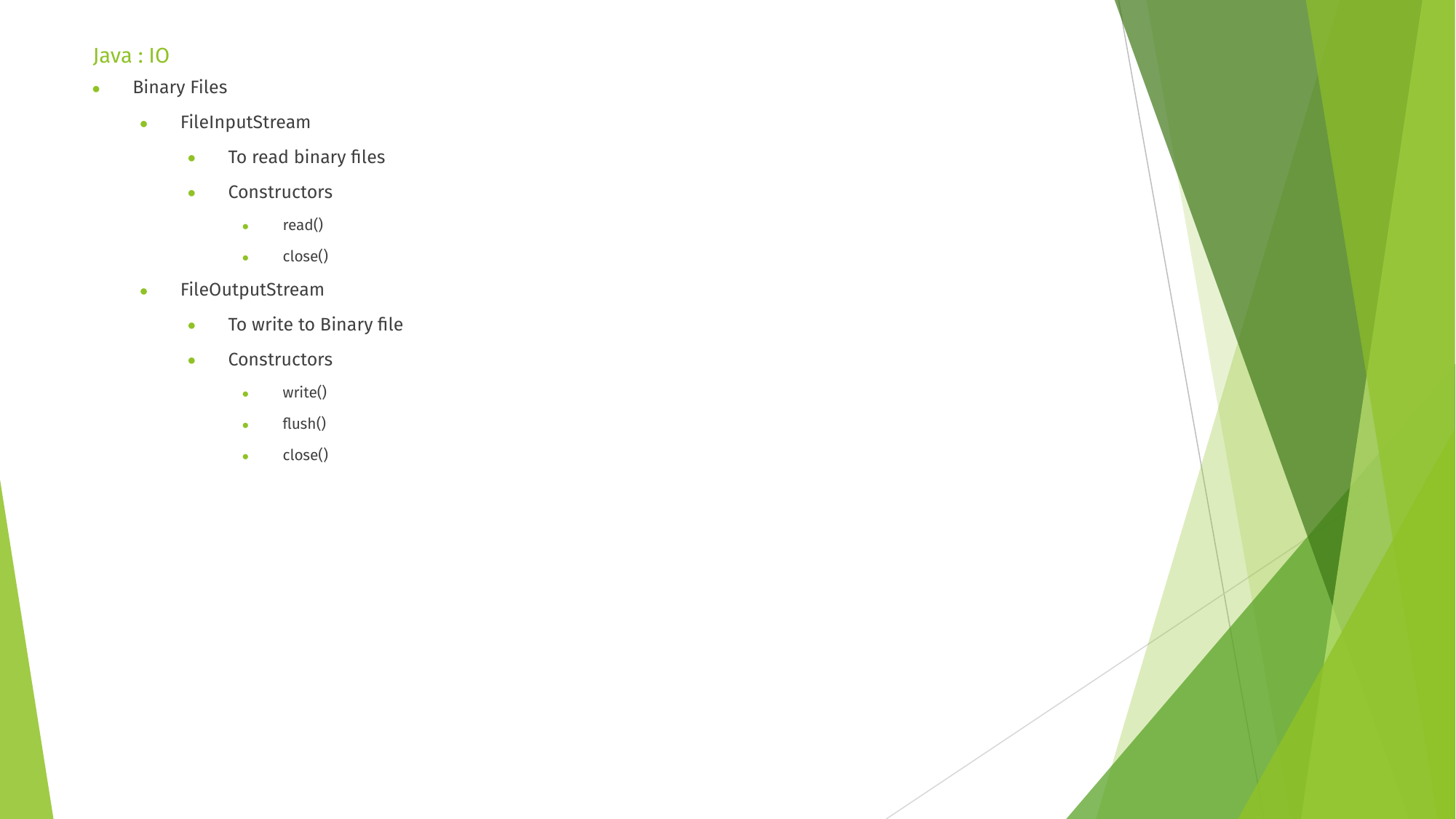

# Java : IO
Binary Files
FileInputStream
To read binary files
Constructors
read()
close()
FileOutputStream
To write to Binary file
Constructors
write()
flush()
close()